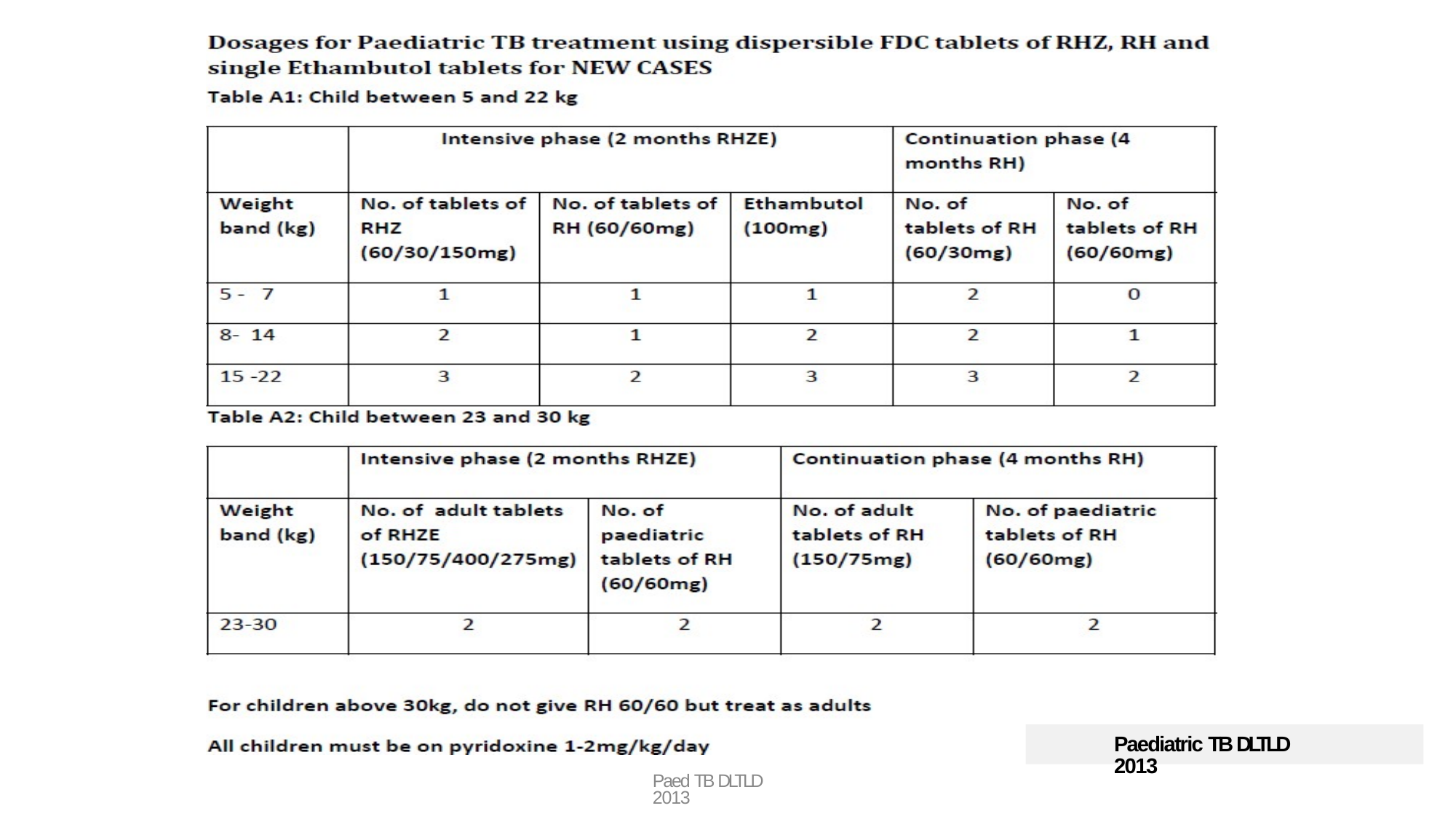

Paediatric TB DLTLD 2013
Paed TB DLTLD 2013